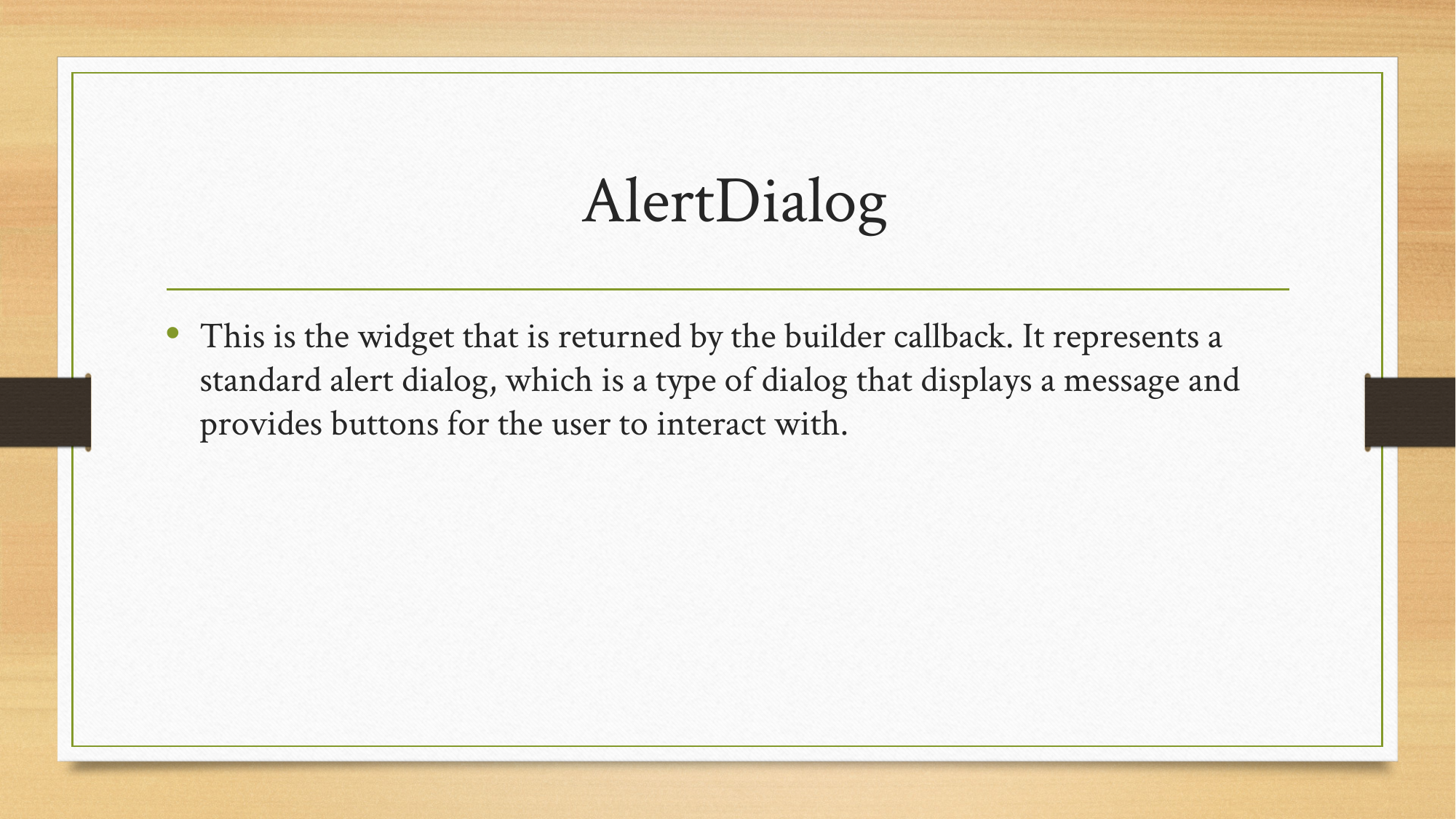

# AlertDialog
This is the widget that is returned by the builder callback. It represents a standard alert dialog, which is a type of dialog that displays a message and provides buttons for the user to interact with.